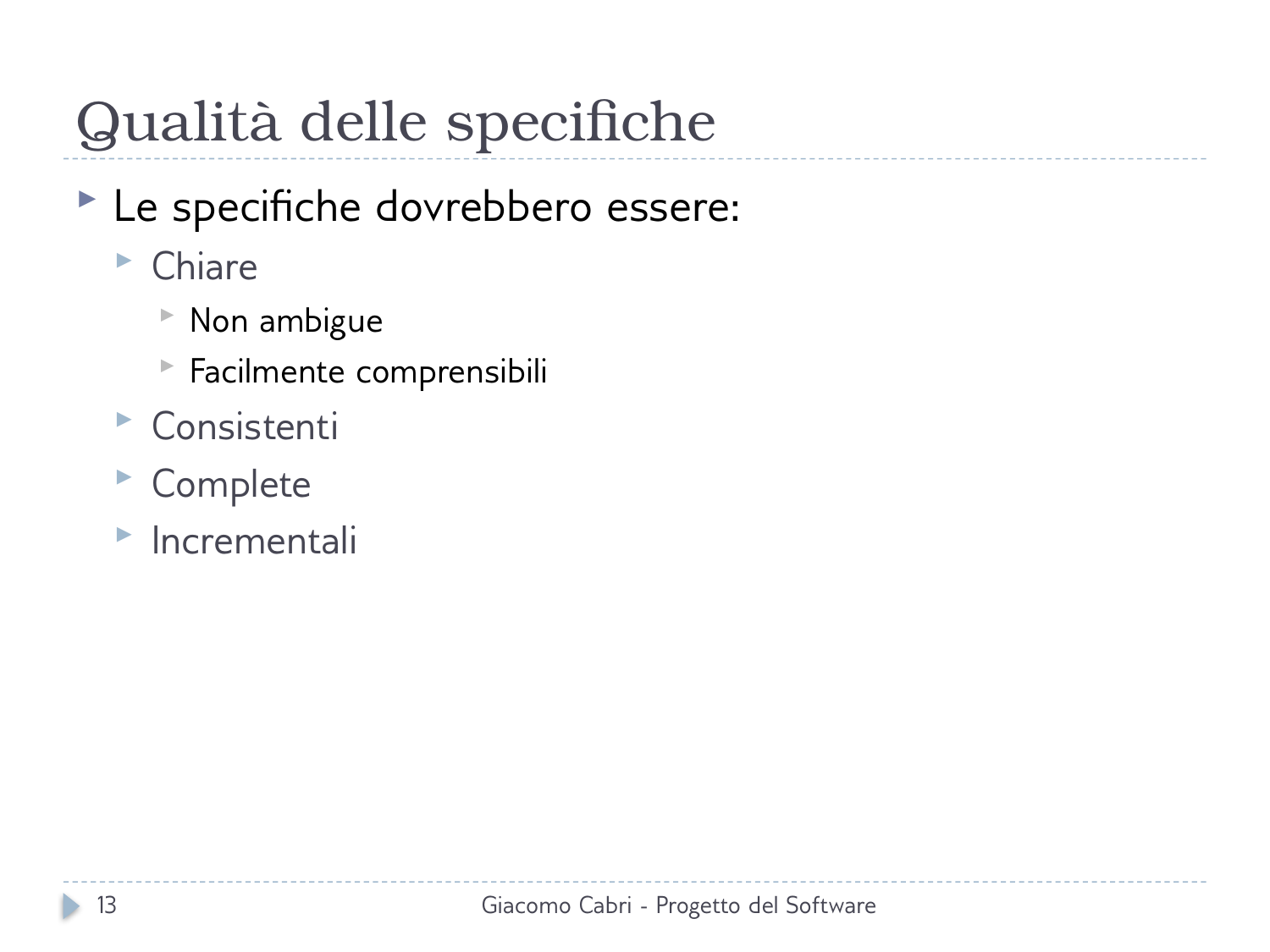

# Qualità delle specifiche
Le specifiche dovrebbero essere:
Chiare
Non ambigue
Facilmente comprensibili
Consistenti
Complete
Incrementali

13
Giacomo Cabri - Progetto del Software